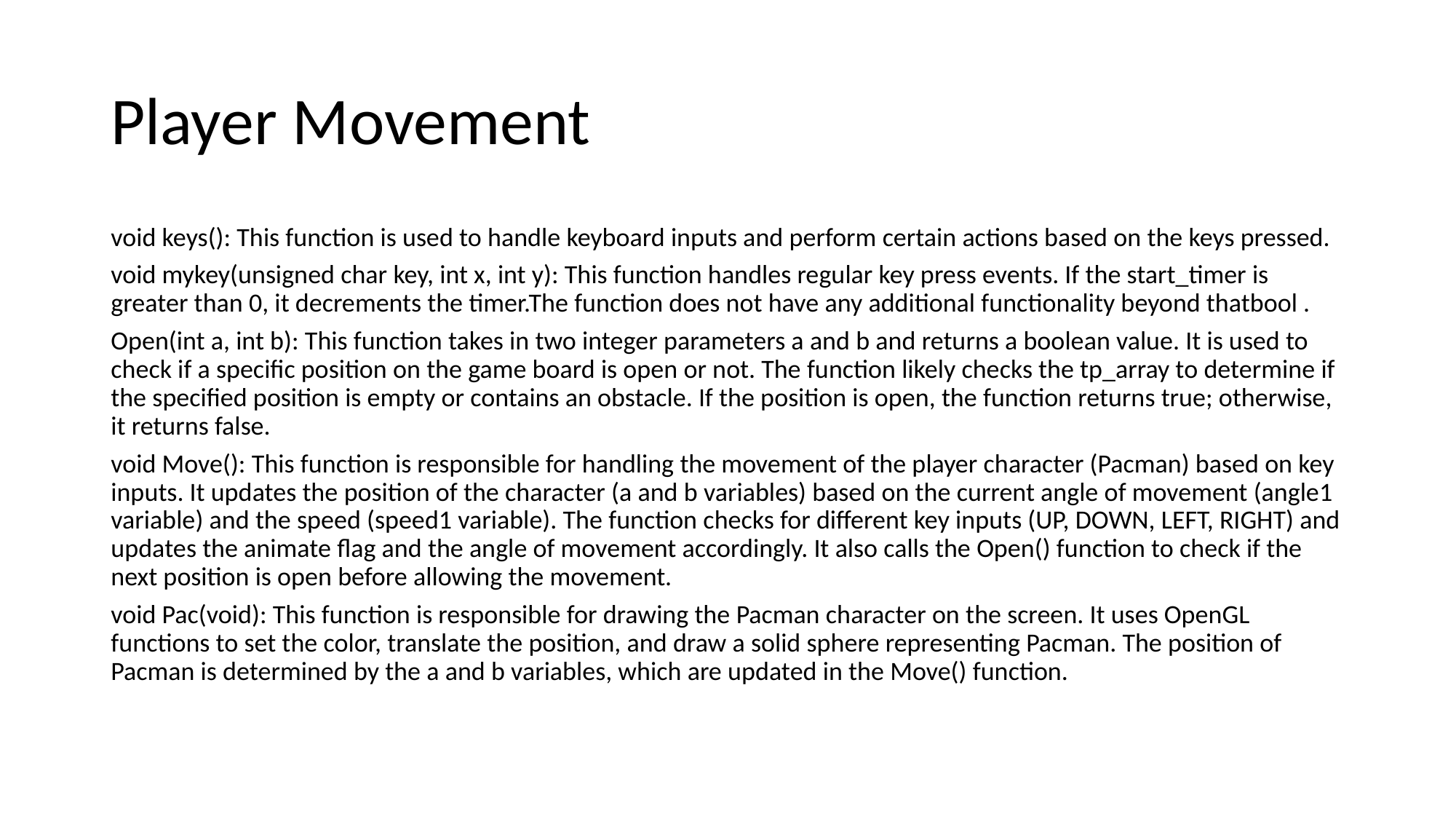

# Player Movement
void keys(): This function is used to handle keyboard inputs and perform certain actions based on the keys pressed.
void mykey(unsigned char key, int x, int y): This function handles regular key press events. If the start_timer is greater than 0, it decrements the timer.The function does not have any additional functionality beyond thatbool .
Open(int a, int b): This function takes in two integer parameters a and b and returns a boolean value. It is used to check if a specific position on the game board is open or not. The function likely checks the tp_array to determine if the specified position is empty or contains an obstacle. If the position is open, the function returns true; otherwise, it returns false.
void Move(): This function is responsible for handling the movement of the player character (Pacman) based on key inputs. It updates the position of the character (a and b variables) based on the current angle of movement (angle1 variable) and the speed (speed1 variable). The function checks for different key inputs (UP, DOWN, LEFT, RIGHT) and updates the animate flag and the angle of movement accordingly. It also calls the Open() function to check if the next position is open before allowing the movement.
void Pac(void): This function is responsible for drawing the Pacman character on the screen. It uses OpenGL functions to set the color, translate the position, and draw a solid sphere representing Pacman. The position of Pacman is determined by the a and b variables, which are updated in the Move() function.